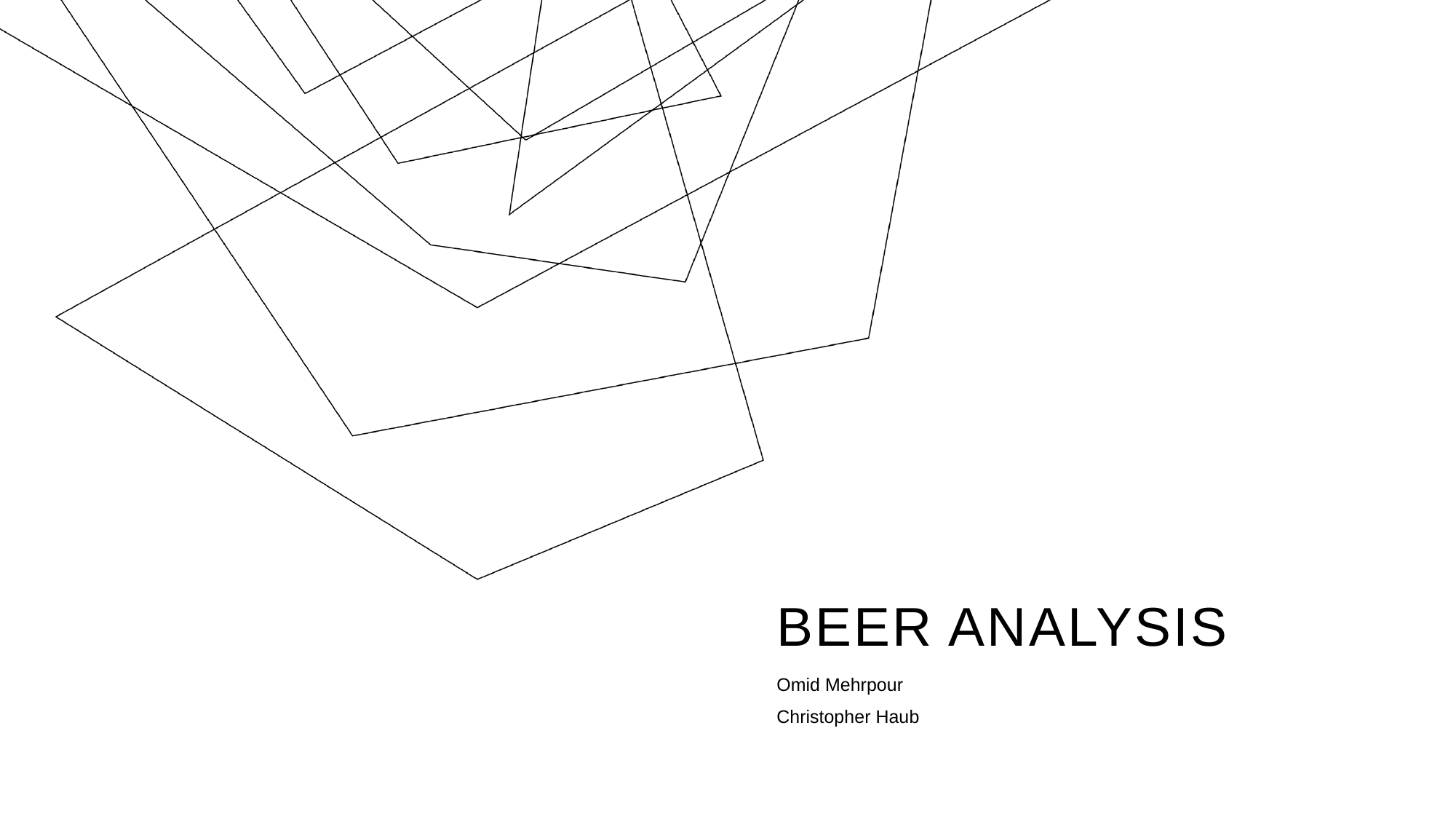

# Beer Analysis
Omid Mehrpour
Christopher Haub